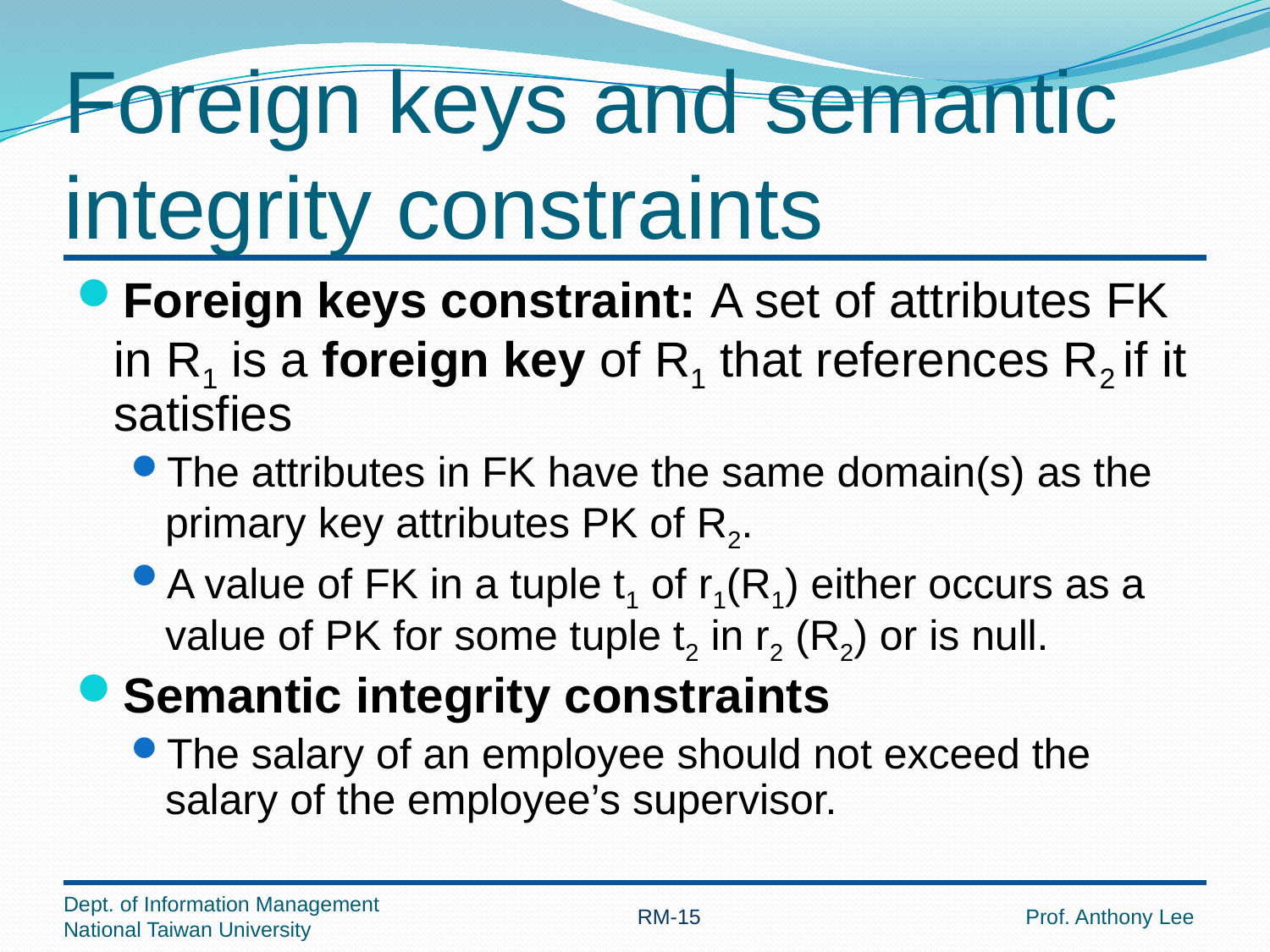

# Foreign keys and semantic integrity constraints
Foreign keys constraint: A set of attributes FK in R1 is a foreign key of R1 that references R2 if it satisfies
The attributes in FK have the same domain(s) as the primary key attributes PK of R2.
A value of FK in a tuple t1 of r1(R1) either occurs as a value of PK for some tuple t2 in r2 (R2) or is null.
Semantic integrity constraints
The salary of an employee should not exceed the salary of the employee’s supervisor.